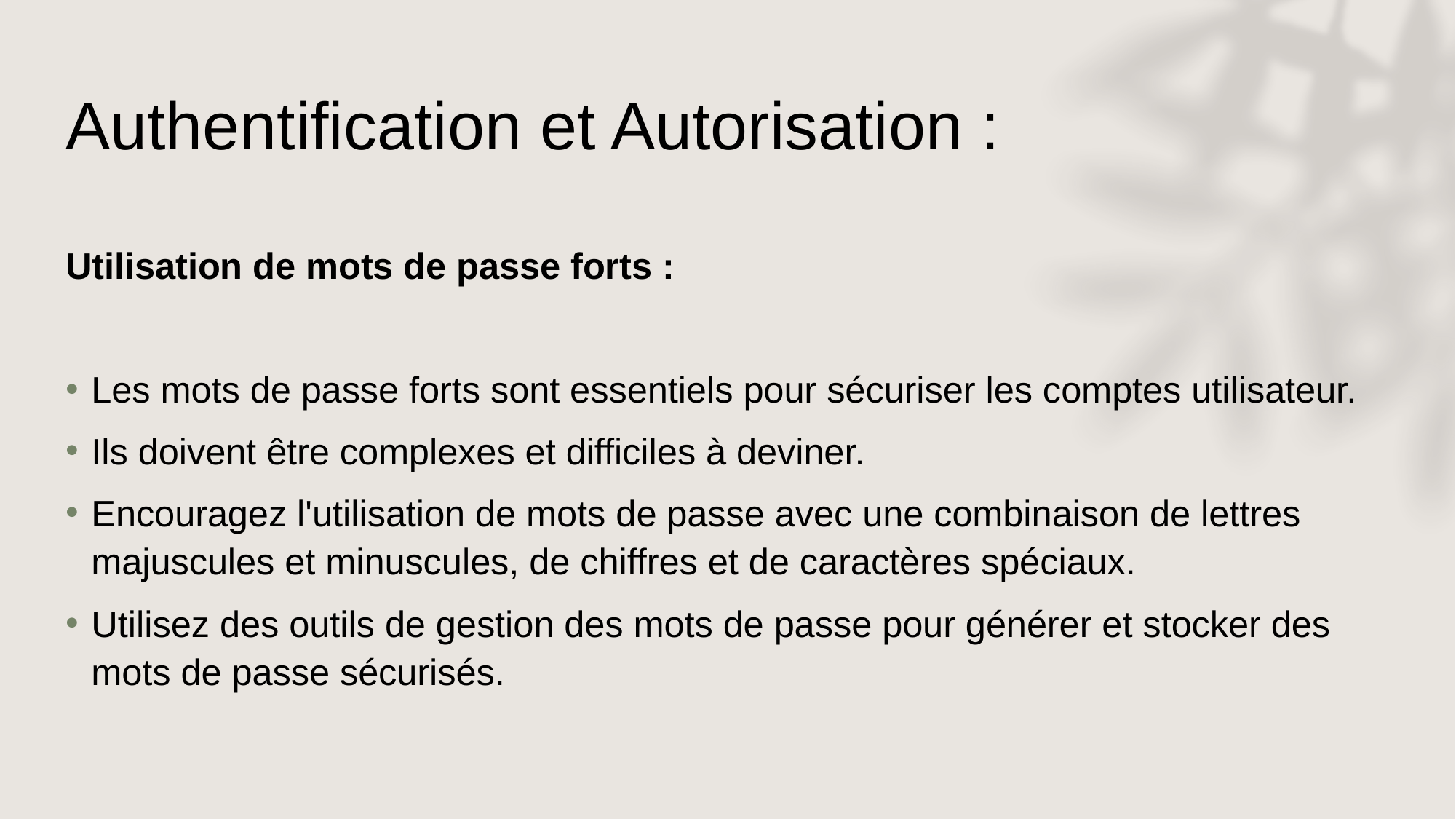

# Authentification et Autorisation :
Utilisation de mots de passe forts :

Les mots de passe forts sont essentiels pour sécuriser les comptes utilisateur.
Ils doivent être complexes et difficiles à deviner.
Encouragez l'utilisation de mots de passe avec une combinaison de lettres majuscules et minuscules, de chiffres et de caractères spéciaux.
Utilisez des outils de gestion des mots de passe pour générer et stocker des mots de passe sécurisés.